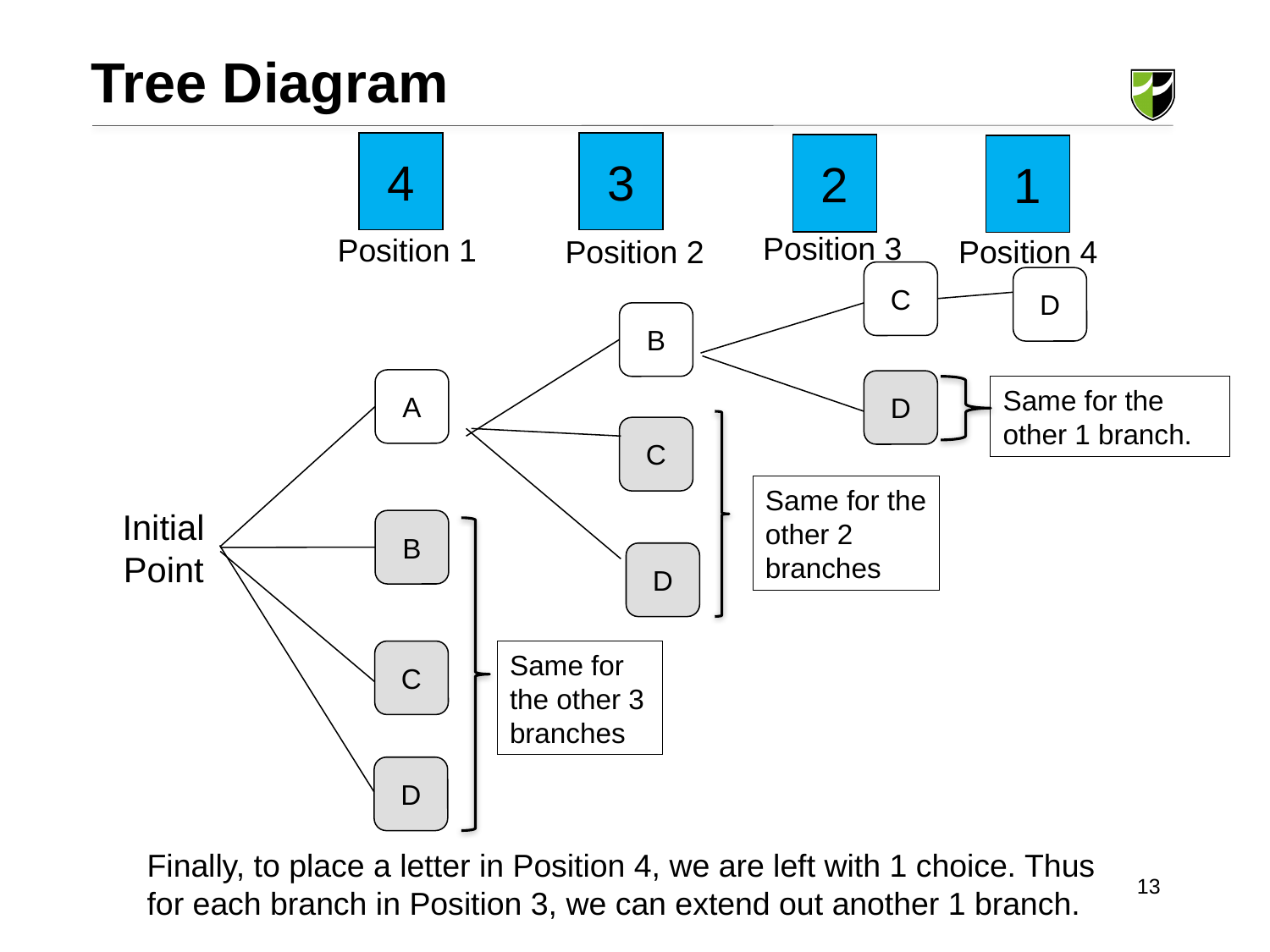

Tree Diagram
4
3
2

Position 1
A

Initial Point
B

C
1

Position 3
Position 2
Position 4
C
D

B

D

Same for the other 1 branch.

C

Same for the other 2 branches

D

Same for the other 3 branches
D
Finally, to place a letter in Position 4, we are left with 1 choice. Thus for each branch in Position 3, we can extend out another 1 branch.
13